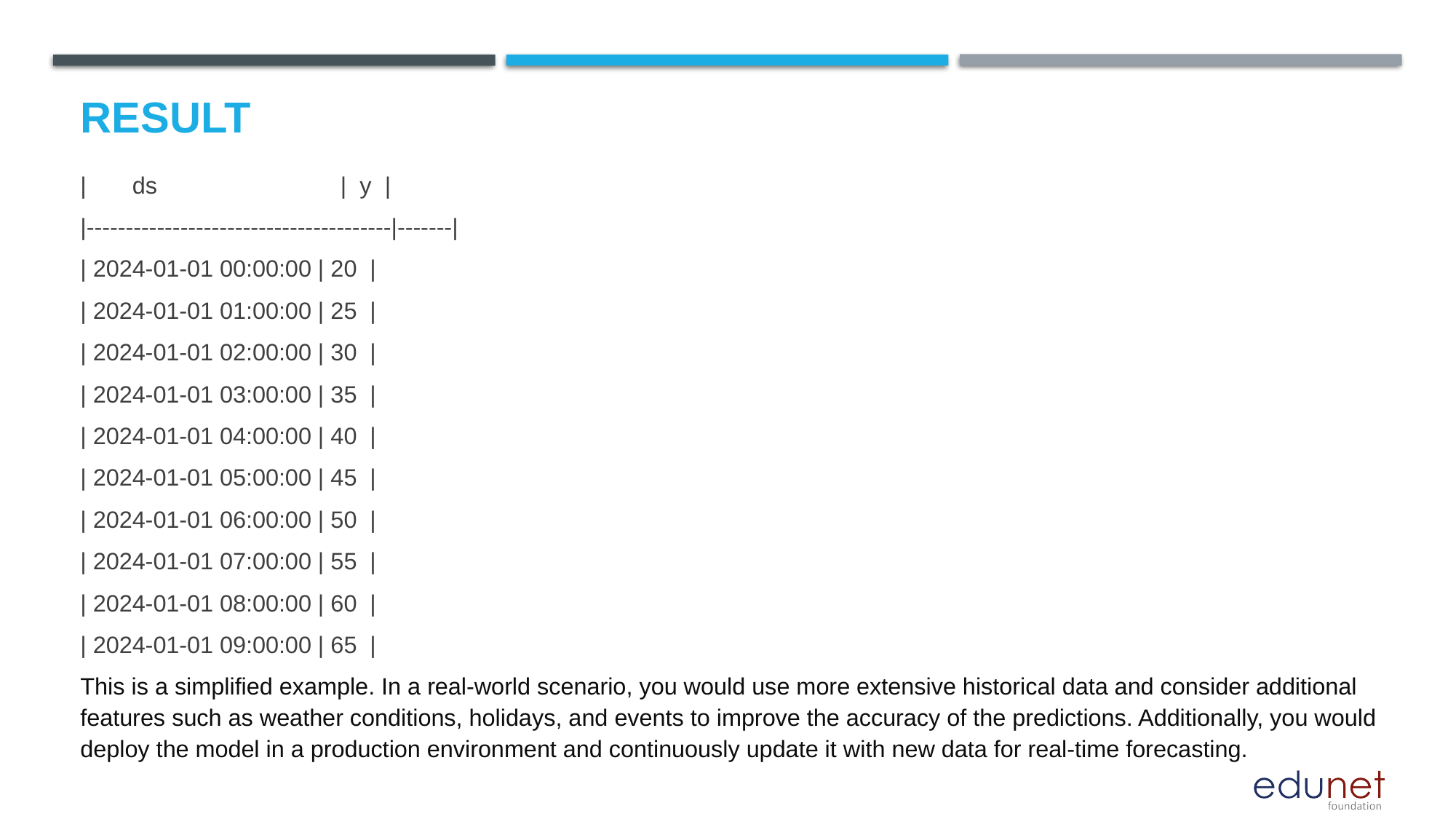

# Result
|       ds                            |  y  |
|---------------------------------------|-------|
| 2024-01-01 00:00:00 | 20  |
| 2024-01-01 01:00:00 | 25  |
| 2024-01-01 02:00:00 | 30  |
| 2024-01-01 03:00:00 | 35  |
| 2024-01-01 04:00:00 | 40  |
| 2024-01-01 05:00:00 | 45  |
| 2024-01-01 06:00:00 | 50  |
| 2024-01-01 07:00:00 | 55  |
| 2024-01-01 08:00:00 | 60  |
| 2024-01-01 09:00:00 | 65  |
This is a simplified example. In a real-world scenario, you would use more extensive historical data and consider additional features such as weather conditions, holidays, and events to improve the accuracy of the predictions. Additionally, you would deploy the model in a production environment and continuously update it with new data for real-time forecasting.